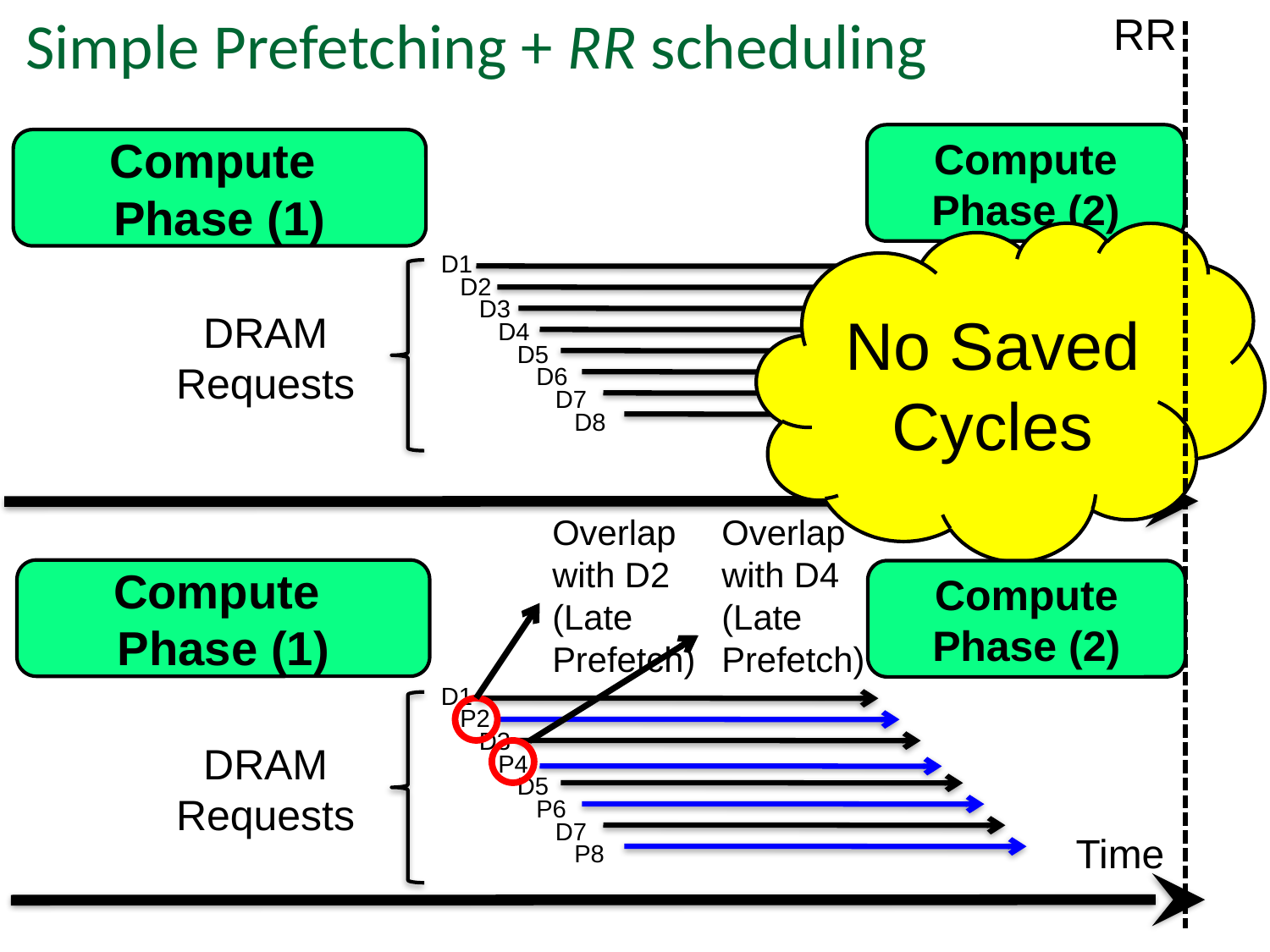

RR
Compute Phase (2)
Simple Prefetching + RR scheduling
Compute Phase (2)
Compute
Phase (1)
No Saved Cycles
D1

D2
D3
DRAM
Requests
D4
D5
D6
D7
D8
Time
Overlap with D2 (Late Prefetch)

Overlap with D4
(Late Prefetch)

Compute
Phase (1)
D1

DRAM
Requests
P2
D3
P4
D5
D7
P6
P8
Time